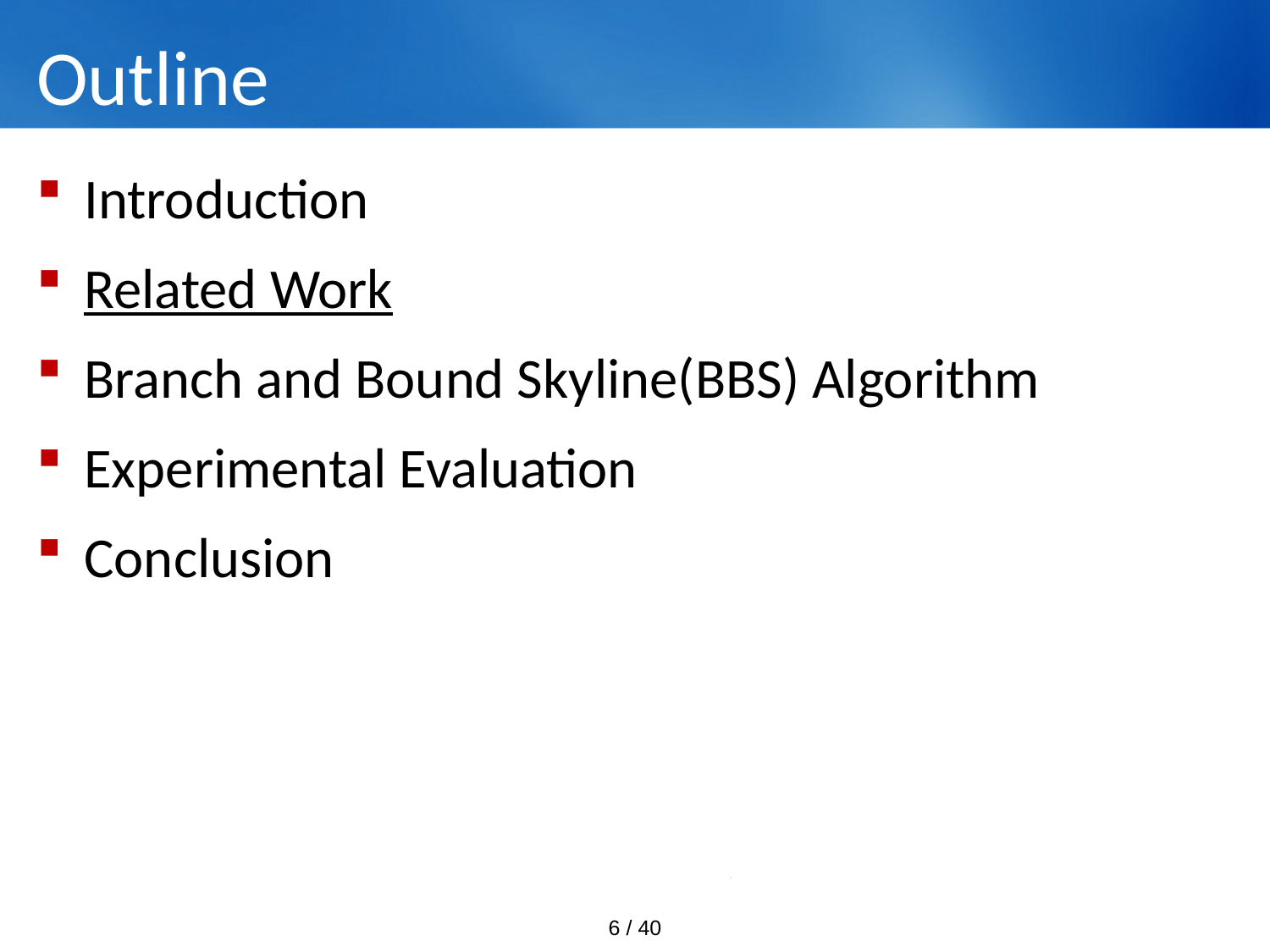

# Outline
Introduction
Related Work
Branch and Bound Skyline(BBS) Algorithm
Experimental Evaluation
Conclusion
6